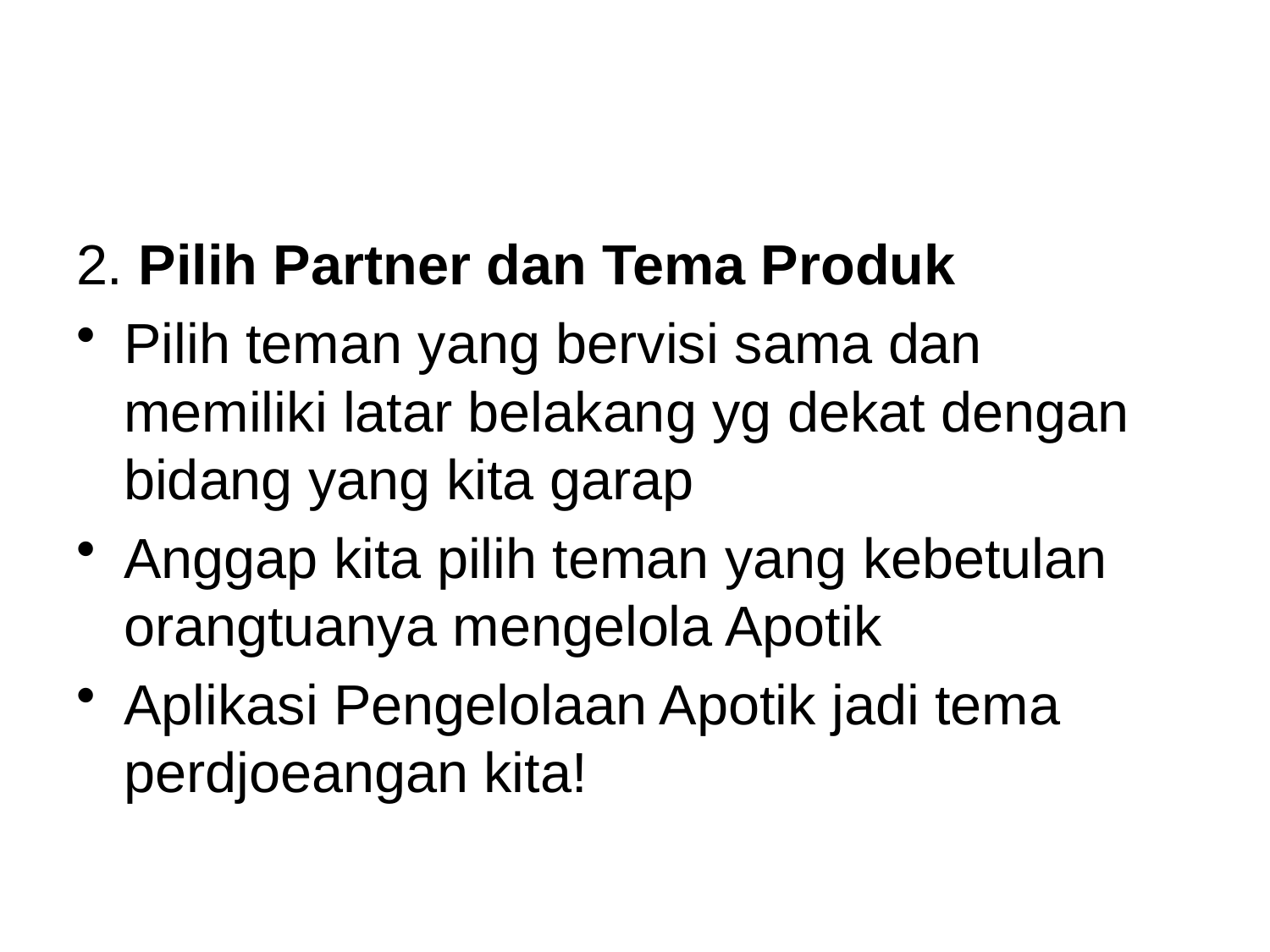

#
2. Pilih Partner dan Tema Produk
Pilih teman yang bervisi sama dan memiliki latar belakang yg dekat dengan bidang yang kita garap
Anggap kita pilih teman yang kebetulan
orangtuanya mengelola Apotik
Aplikasi Pengelolaan Apotik jadi tema
perdjoeangan kita!